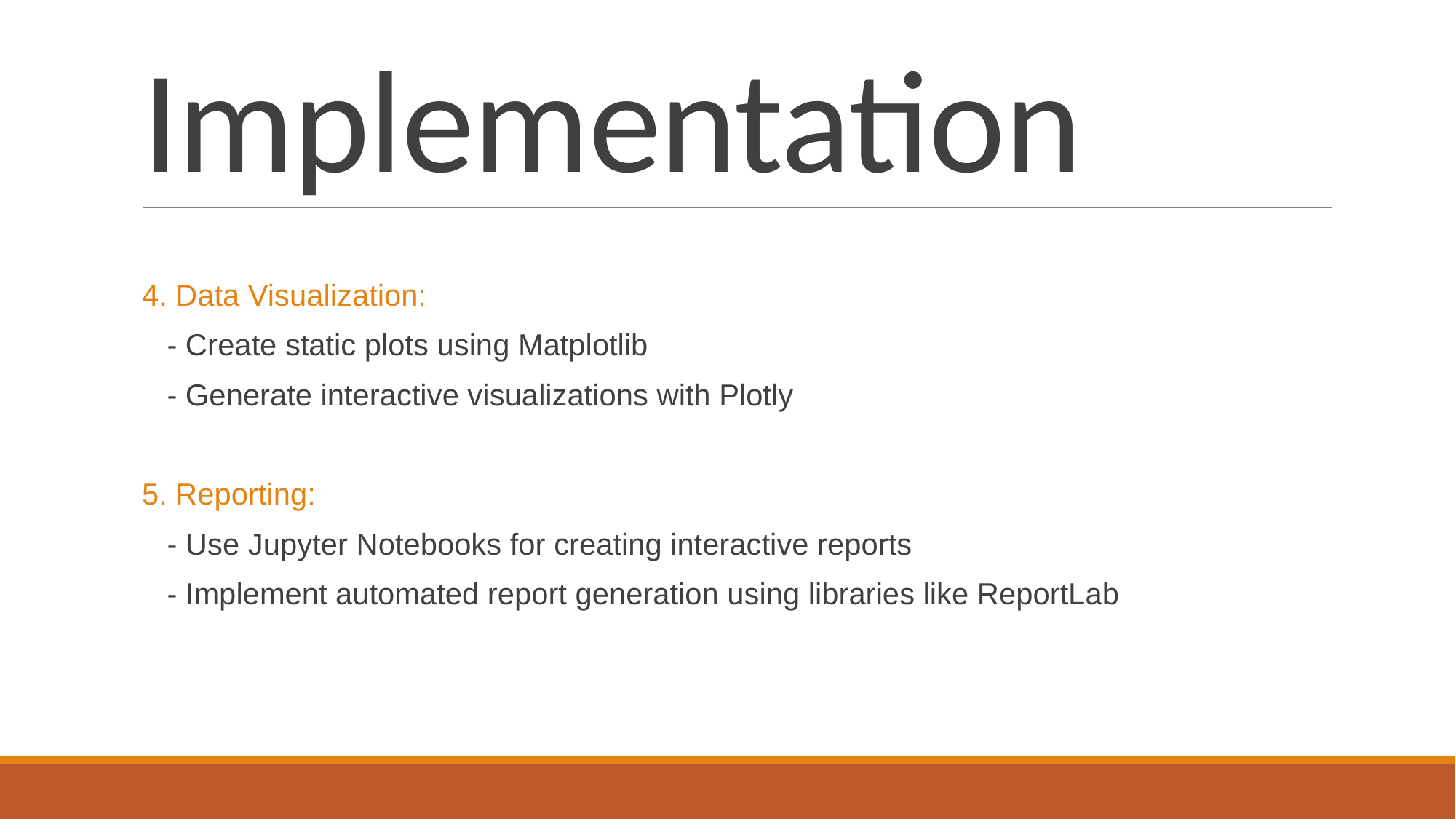

# Implementation

4. Data Visualization:
   - Create static plots using Matplotlib
   - Generate interactive visualizations with Plotly

5. Reporting:
   - Use Jupyter Notebooks for creating interactive reports
   - Implement automated report generation using libraries like ReportLab